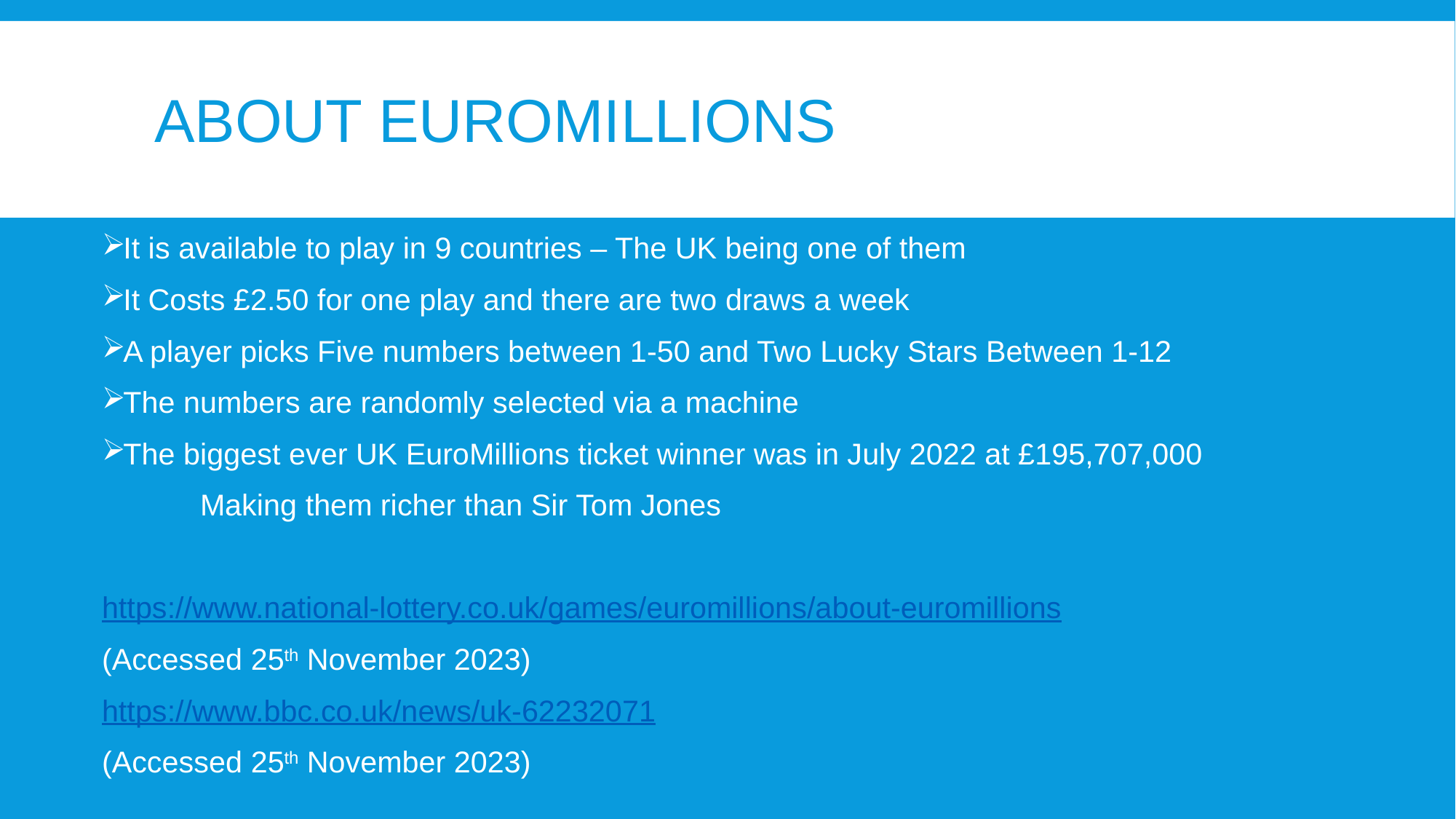

# ABOUT EUROMILLIONS
It is available to play in 9 countries – The UK being one of them
It Costs £2.50 for one play and there are two draws a week
A player picks Five numbers between 1-50 and Two Lucky Stars Between 1-12
The numbers are randomly selected via a machine
The biggest ever UK EuroMillions ticket winner was in July 2022 at £195,707,000
	Making them richer than Sir Tom Jones

https://www.national-lottery.co.uk/games/euromillions/about-euromillions
(Accessed 25th November 2023)
https://www.bbc.co.uk/news/uk-62232071
(Accessed 25th November 2023)